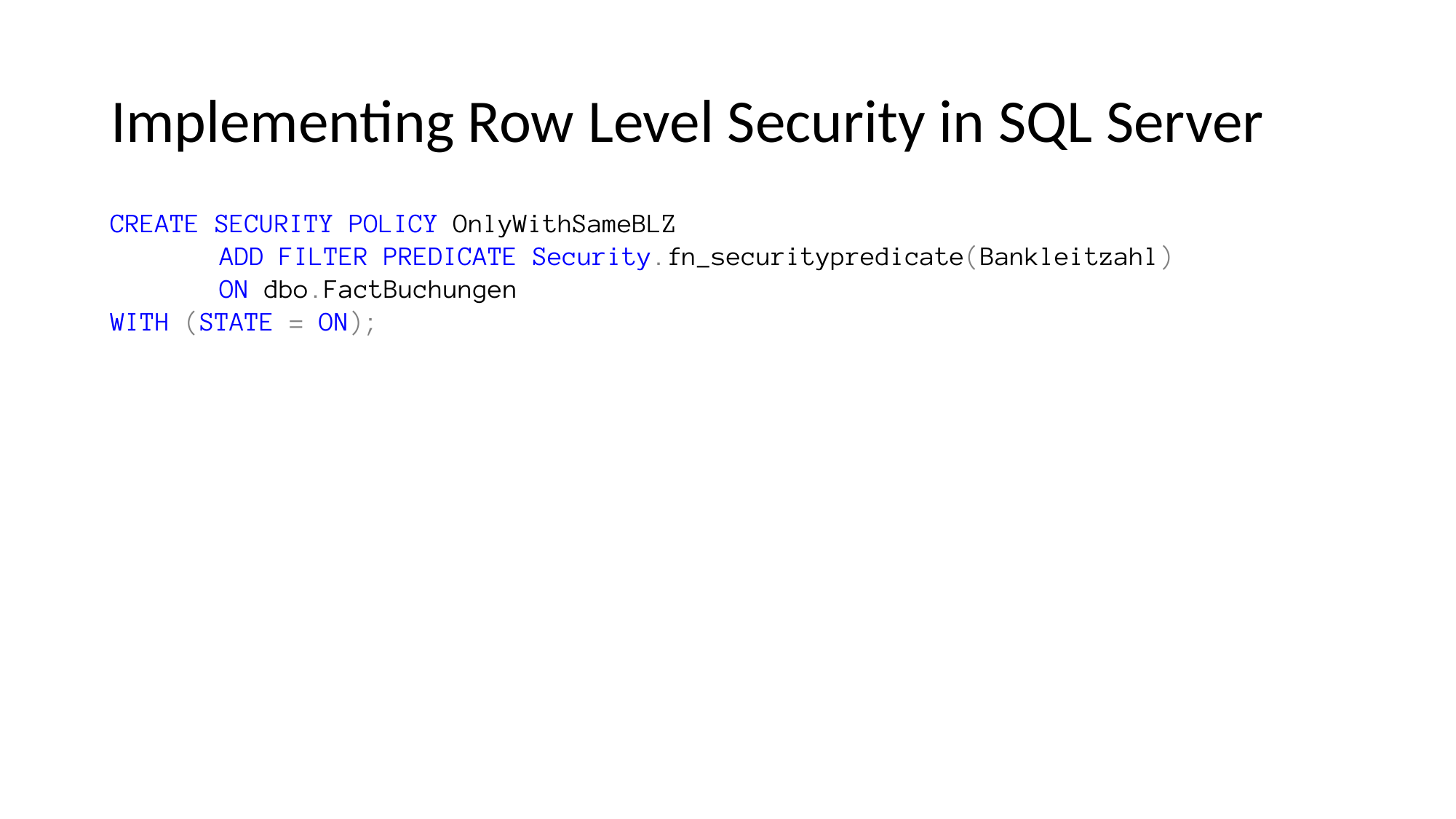

# Implementing Row Level Security in SQL Server
CREATE SECURITY POLICY OnlyWithSameBLZ
	ADD FILTER PREDICATE Security.fn_securitypredicate(Bankleitzahl)
	ON dbo.FactBuchungen
WITH (STATE = ON);